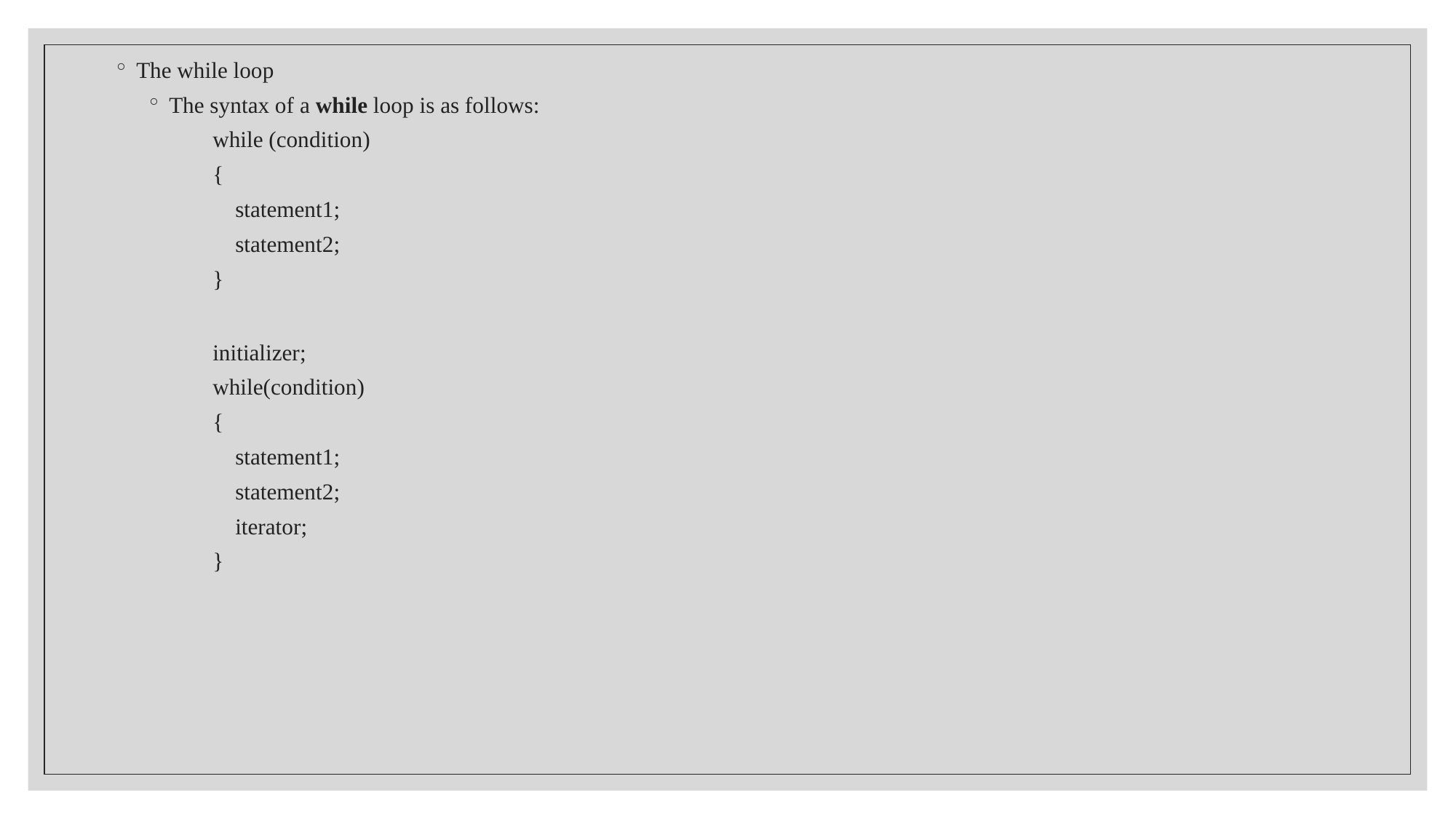

The while loop
The syntax of a while loop is as follows:
while (condition)
{
    statement1;
    statement2;
}

initializer;
while(condition)
{
    statement1;
    statement2;
    iterator;
}